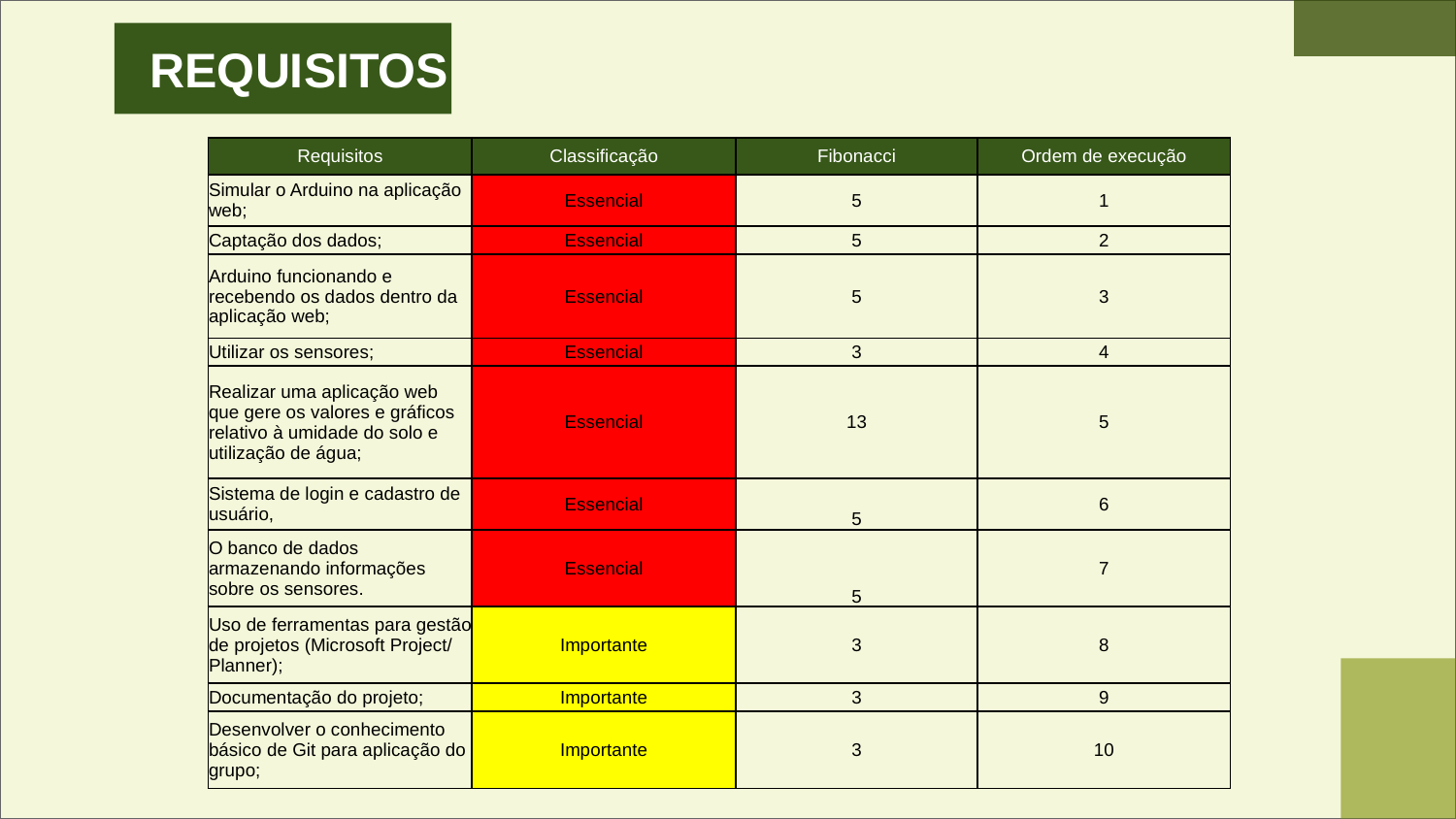

REQUISITOS
| Requisitos | Classificação | Fibonacci | Ordem de execução |
| --- | --- | --- | --- |
| Simular o Arduino na aplicação web; | Essencial | 5 | 1 |
| Captação dos dados; | Essencial | 5 | 2 |
| Arduino funcionando e recebendo os dados dentro da aplicação web; | Essencial | 5 | 3 |
| Utilizar os sensores; | Essencial | 3 | 4 |
| Realizar uma aplicação web que gere os valores e gráficos relativo à umidade do solo e utilização de água; | Essencial | 13 | 5 |
| Sistema de login e cadastro de usuário, | Essencial | 5 | 6 |
| O banco de dados armazenando informações sobre os sensores. | Essencial | 5 | 7 |
| Uso de ferramentas para gestão de projetos (Microsoft Project/ Planner); | Importante | 3 | 8 |
| Documentação do projeto; | Importante | 3 | 9 |
| Desenvolver o conhecimento básico de Git para aplicação do grupo; | Importante | 3 | 10 |